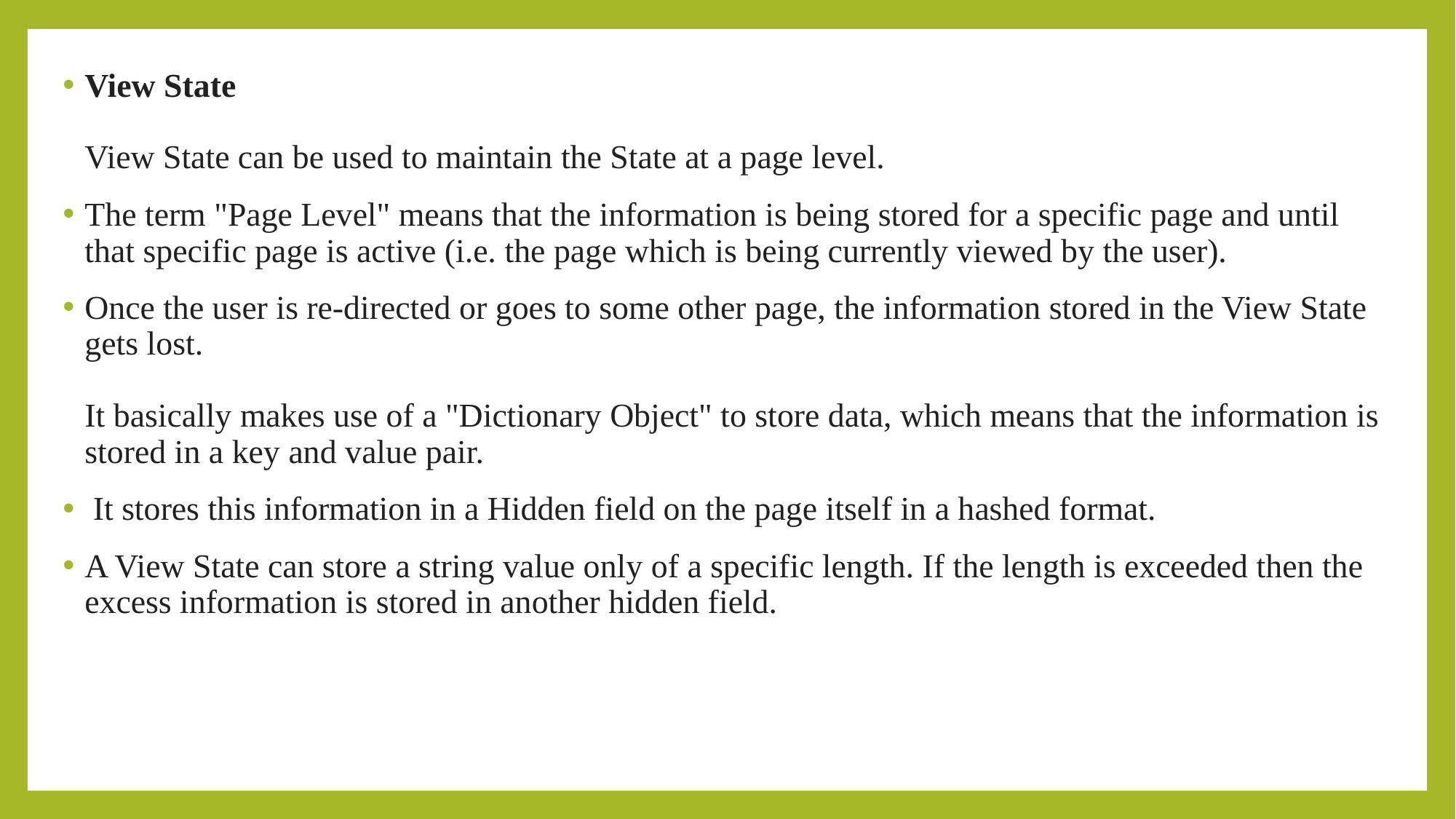

View State
View State can be used to maintain the State at a page level.
The term "Page Level" means that the information is being stored for a specific page and until that specific page is active (i.e. the page which is being currently viewed by the user).
Once the user is re-directed or goes to some other page, the information stored in the View State gets lost.
It basically makes use of a "Dictionary Object" to store data, which means that the information is stored in a key and value pair.
 It stores this information in a Hidden field on the page itself in a hashed format.
A View State can store a string value only of a specific length. If the length is exceeded then the excess information is stored in another hidden field.